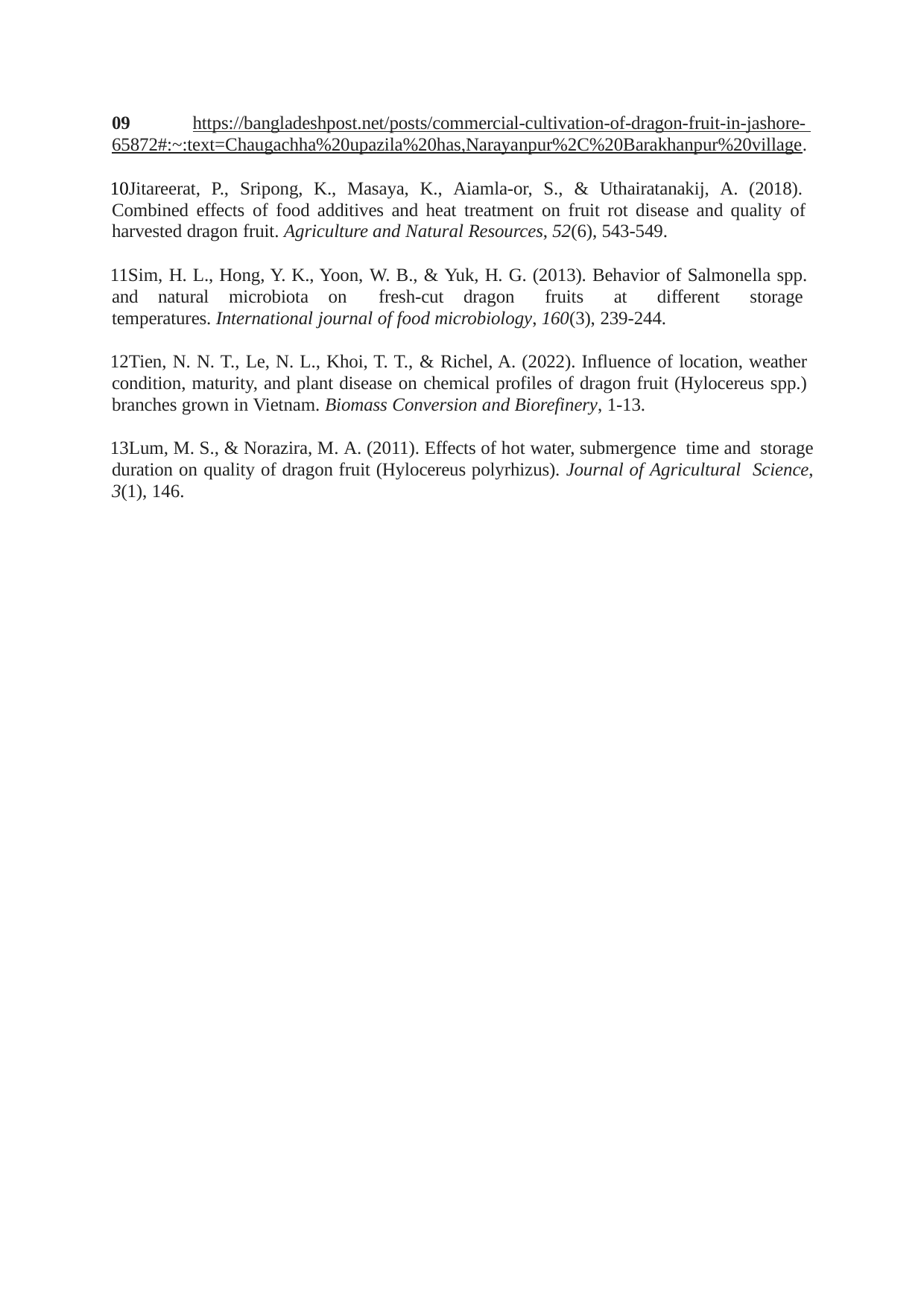

09	https://bangladeshpost.net/posts/commercial-cultivation-of-dragon-fruit-in-jashore-  65872#:~:text=Chaugachha%20upazila%20has,Narayanpur%2C%20Barakhanpur%20village.

Jitareerat, P., Sripong, K., Masaya, K., Aiamla-or, S., & Uthairatanakij, A. (2018).  Combined effects of food additives and heat treatment on fruit rot disease and quality of  harvested dragon fruit. Agriculture and Natural Resources, 52(6), 543-549.

Sim, H. L., Hong, Y. K., Yoon, W. B., & Yuk, H. G. (2013). Behavior of Salmonella spp.  and natural microbiota on   fresh-cut dragon  fruits  at  different  storage  temperatures. International journal of food microbiology, 160(3), 239-244.

Tien, N. N. T., Le, N. L., Khoi, T. T., & Richel, A. (2022). Influence of location, weather  condition, maturity, and plant disease on chemical profiles of dragon fruit (Hylocereus spp.)  branches grown in Vietnam. Biomass Conversion and Biorefinery, 1-13.

Lum, M. S., & Norazira, M. A. (2011). Effects of hot water, submergence time and  storage duration on quality of dragon fruit (Hylocereus polyrhizus). Journal of Agricultural  Science, 3(1), 146.